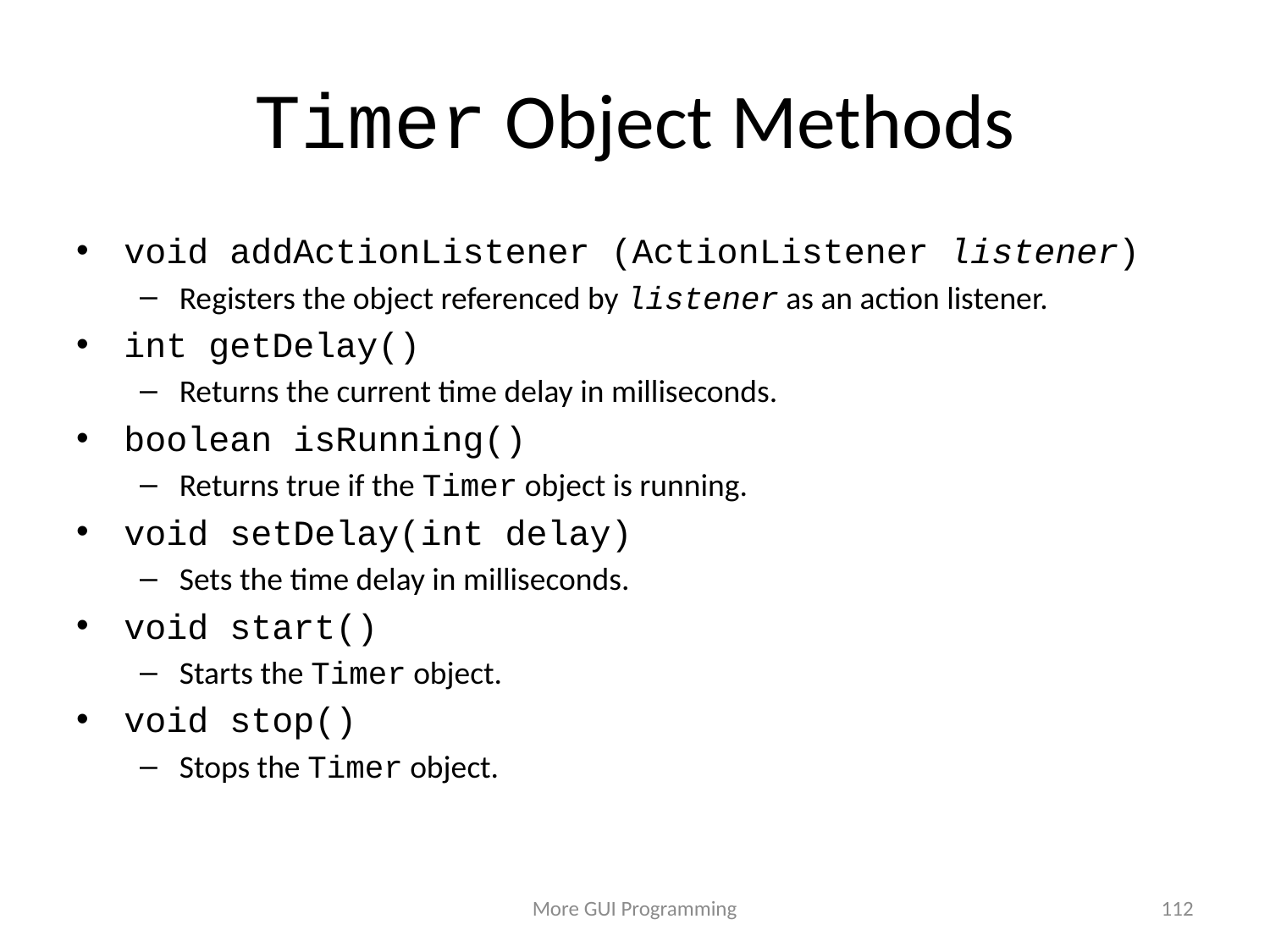

# Timer Object Methods
void addActionListener (ActionListener listener)
Registers the object referenced by listener as an action listener.
int getDelay()
Returns the current time delay in milliseconds.
boolean isRunning()
Returns true if the Timer object is running.
void setDelay(int delay)
Sets the time delay in milliseconds.
void start()
Starts the Timer object.
void stop()
Stops the Timer object.

More GUI Programming
112